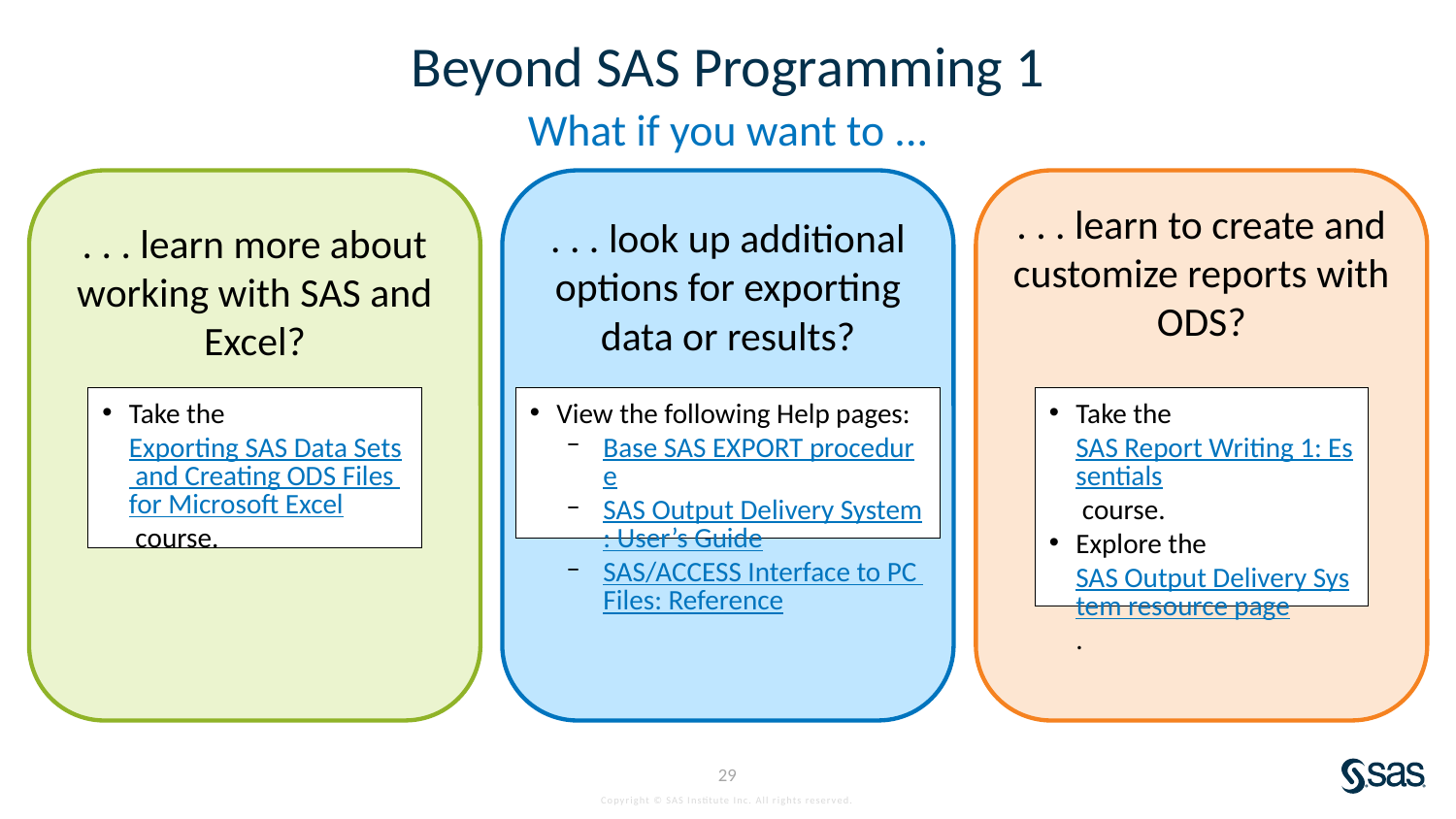

# Beyond SAS Programming 1
What if you want to ...

. . . learn more about working with SAS and Excel?

. . . look up additional options for exporting data or results?

. . . learn to create and customize reports with ODS?

Take the Exporting SAS Data Sets and Creating ODS Files for Microsoft Excel course.

View the following Help pages:
Base SAS EXPORT procedure
SAS Output Delivery System: User’s Guide
SAS/ACCESS Interface to PC Files: Reference
Take the SAS Report Writing 1: Essentials course.
Explore the SAS Output Delivery System resource page.